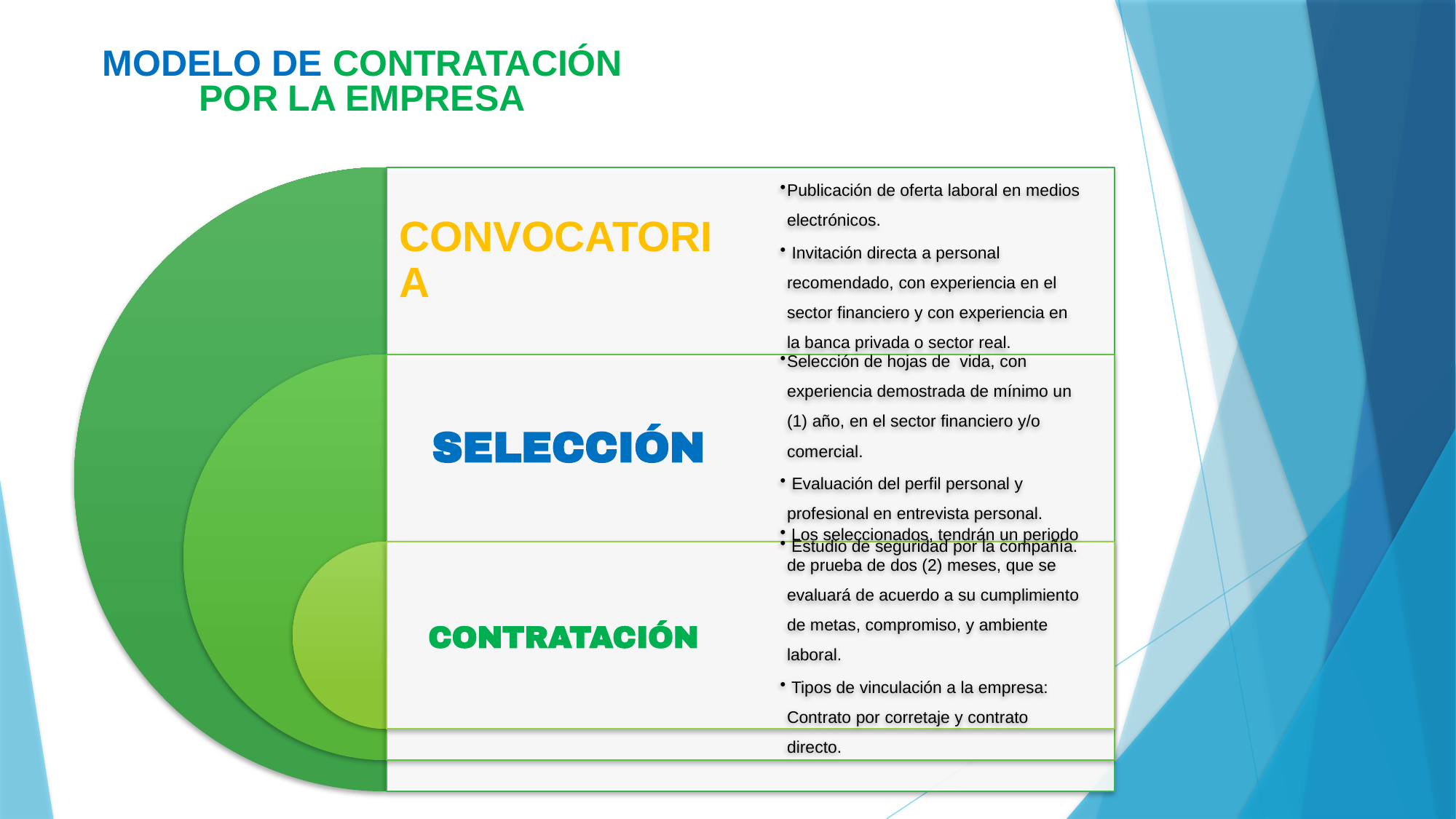

MODELO DE CONTRATACIÓN POR LA EMPRESA
CONVOCATORIA
SELECCIÓN
CONTRATACIÓN
Publicación de oferta laboral en medios electrónicos.
 Invitación directa a personal recomendado, con experiencia en el sector financiero y con experiencia en la banca privada o sector real.
Selección de hojas de  vida, con experiencia demostrada de mínimo un (1) año, en el sector financiero y/o comercial.
 Evaluación del perfil personal y profesional en entrevista personal.
 Estudio de seguridad por la compañía.
 Los seleccionados, tendrán un periodo de prueba de dos (2) meses, que se evaluará de acuerdo a su cumplimiento de metas, compromiso, y ambiente laboral.
 Tipos de vinculación a la empresa: Contrato por corretaje y contrato directo.